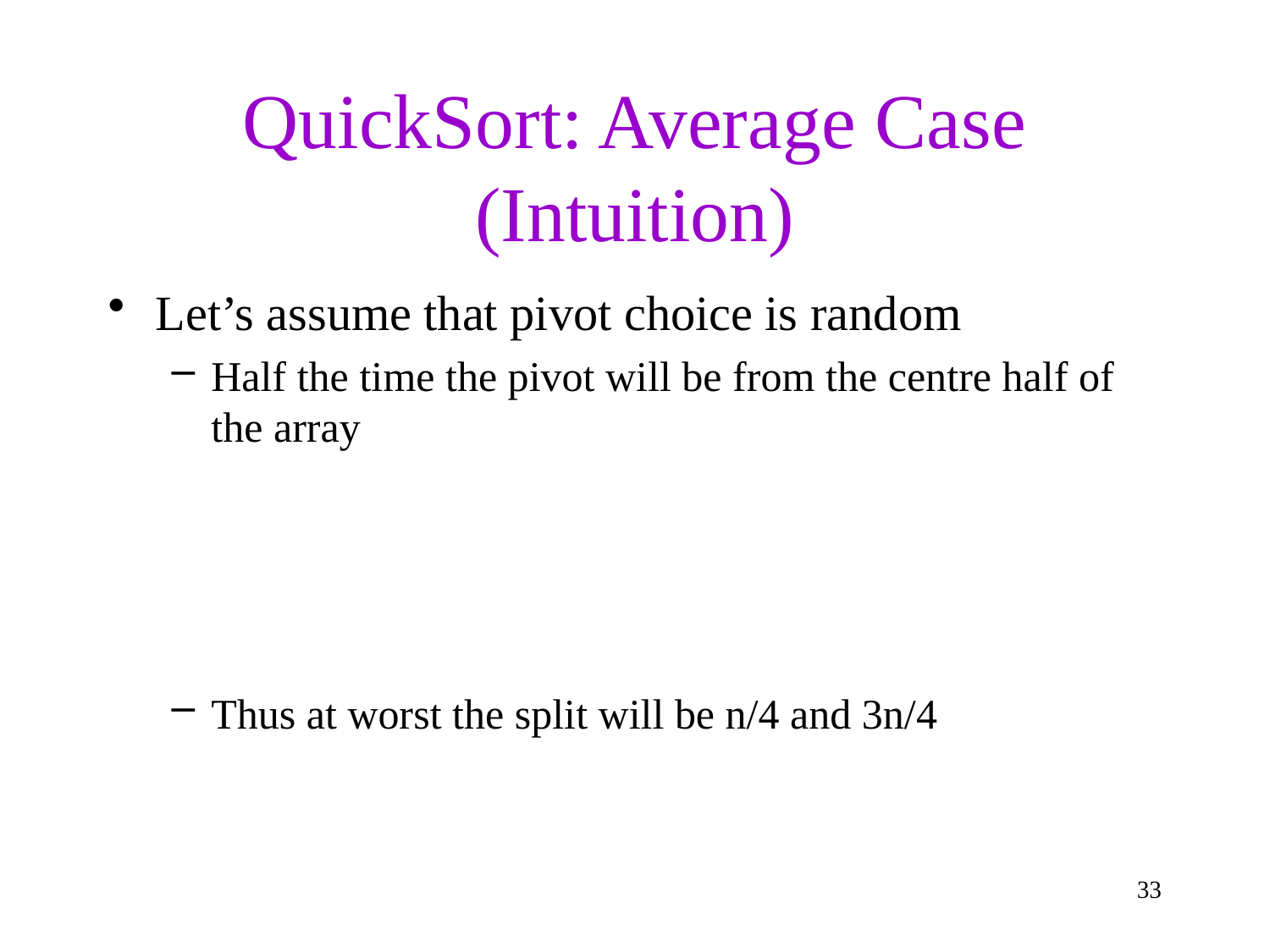

# QuickSort: Average Case (Intuition)
Let’s assume that pivot choice is random
Half the time the pivot will be from the centre half of the array

Thus at worst the split will be n/4 and 3n/4
33